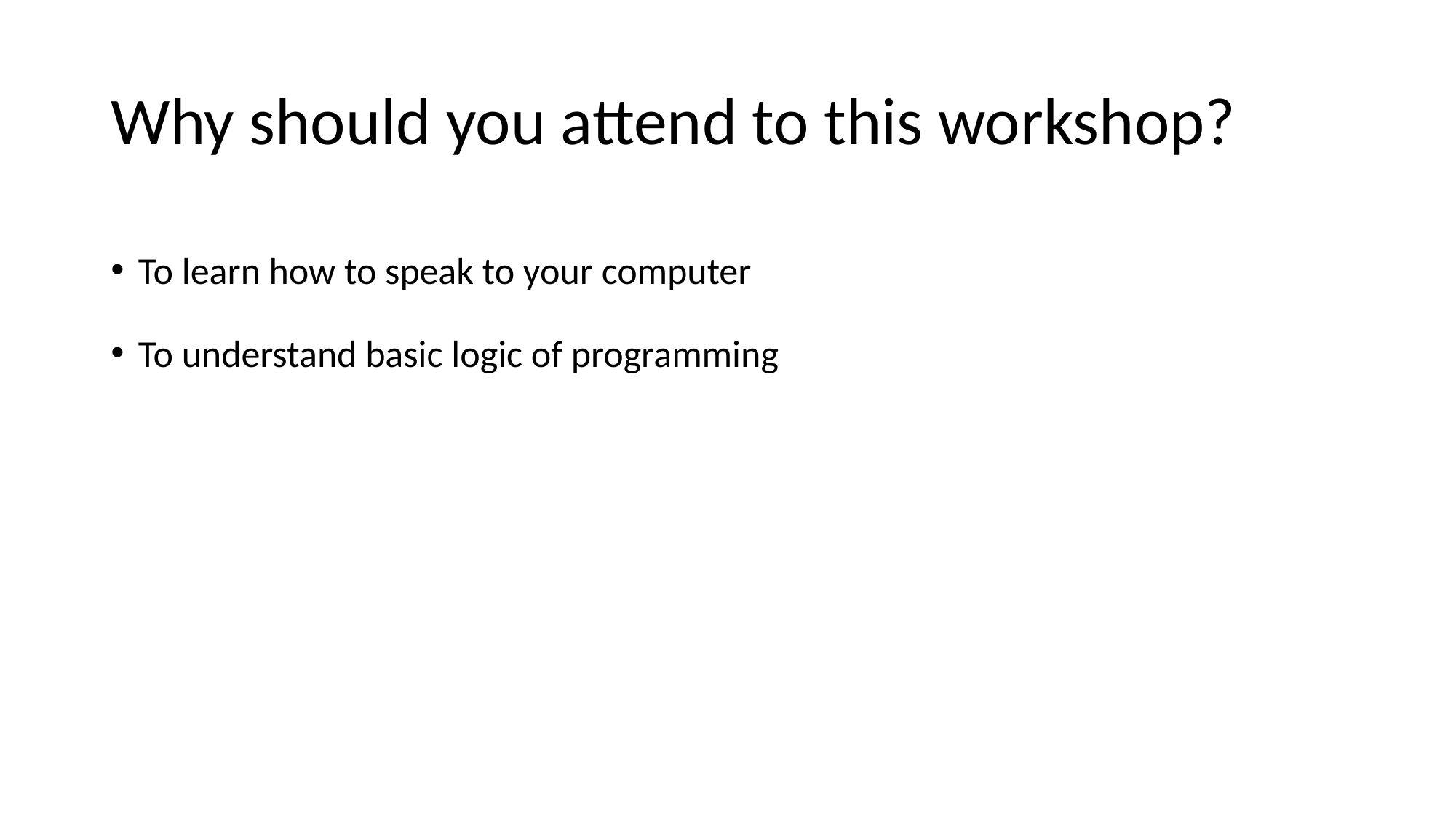

# Why should you attend to this workshop?
To learn how to speak to your computer
To understand basic logic of programming